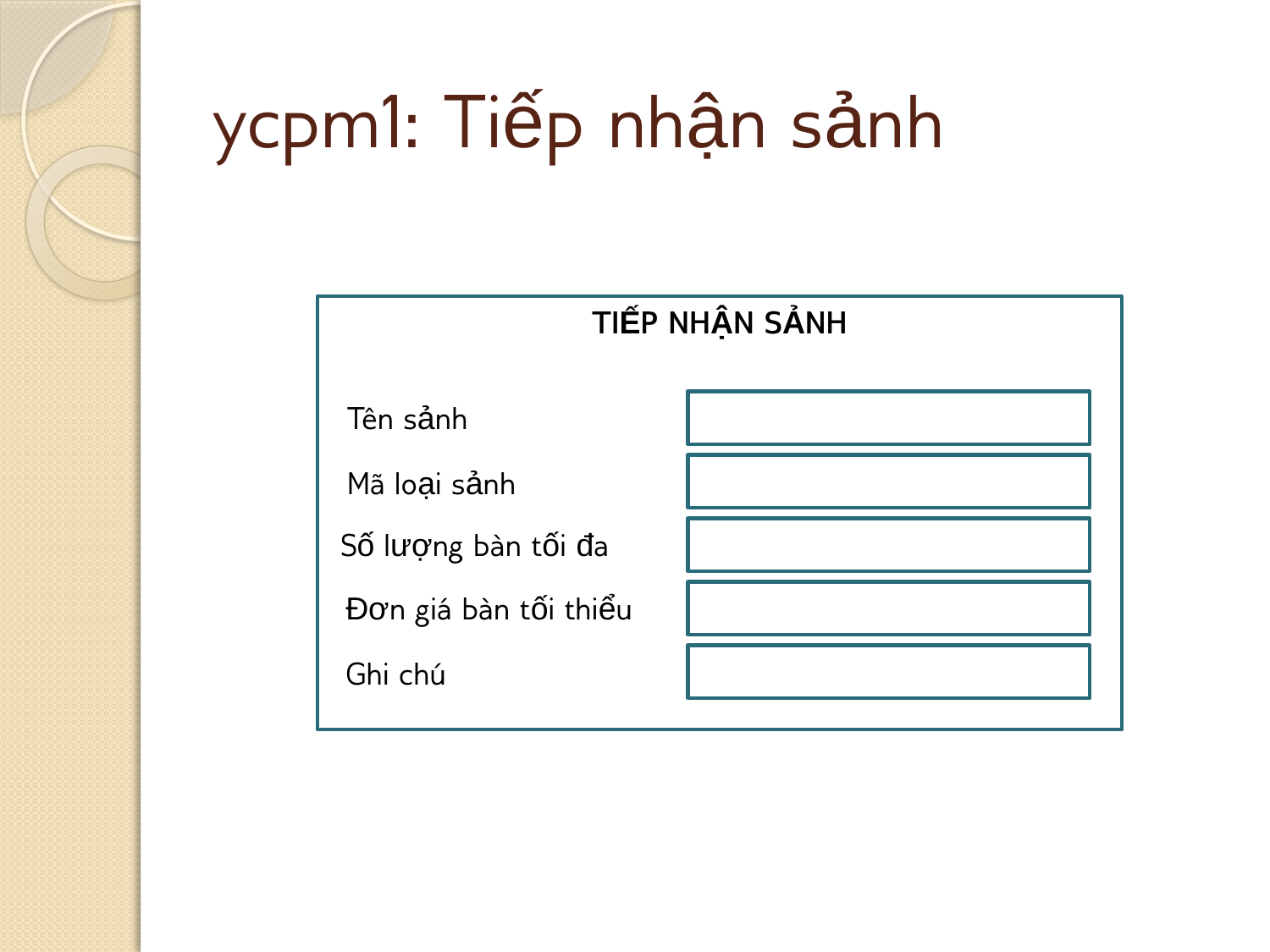

# ycpm1: Tiếp nhận sảnh

TIẾP NHẬN SẢNH
Tên sảnh

Mã loại sảnh
Số lượng bàn tối đa

Đơn giá bàn tối thiểu

Ghi chú